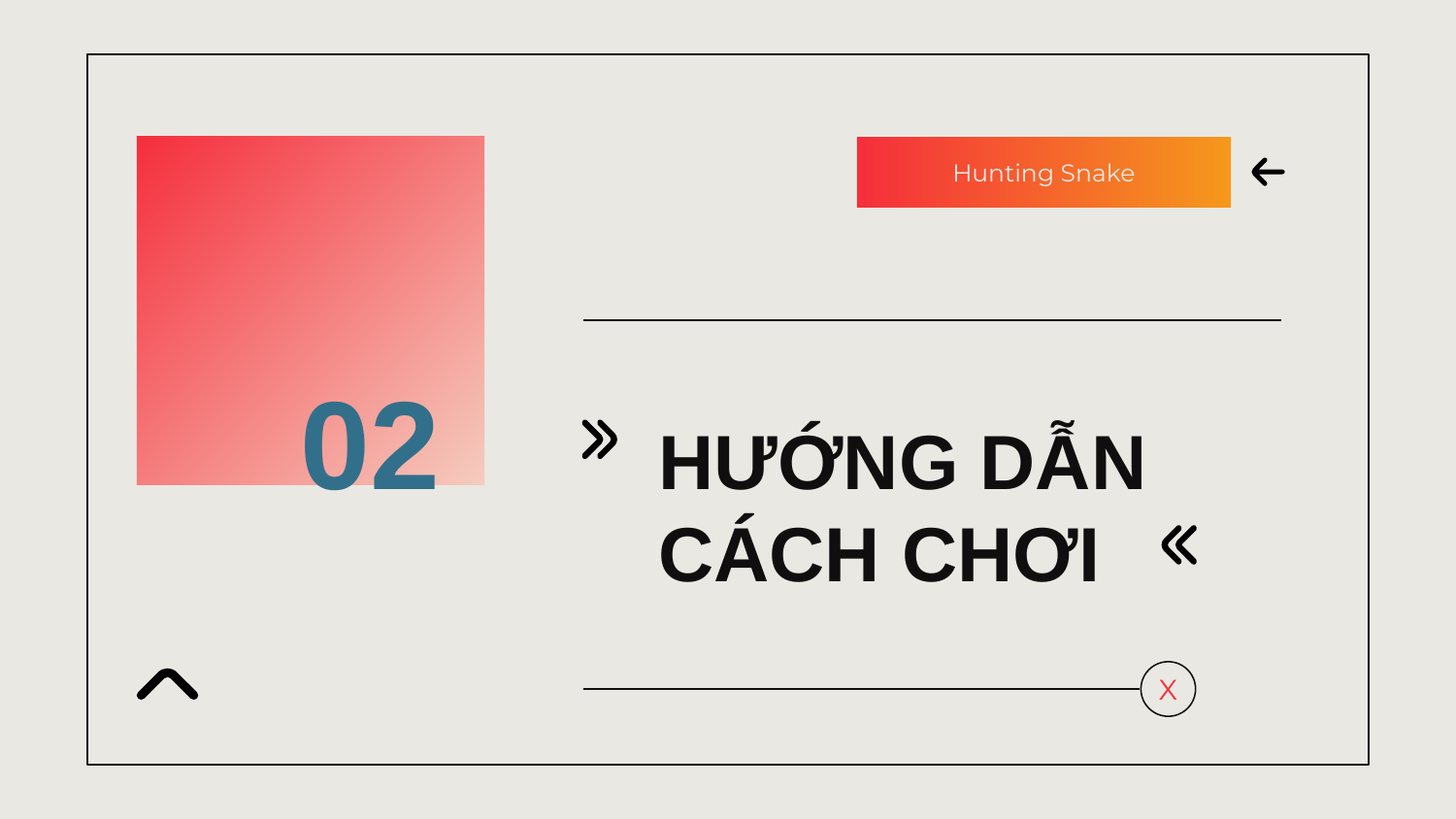

Hunting Snake

02
# HƯỚNG DẪN CÁCH CHƠI

X